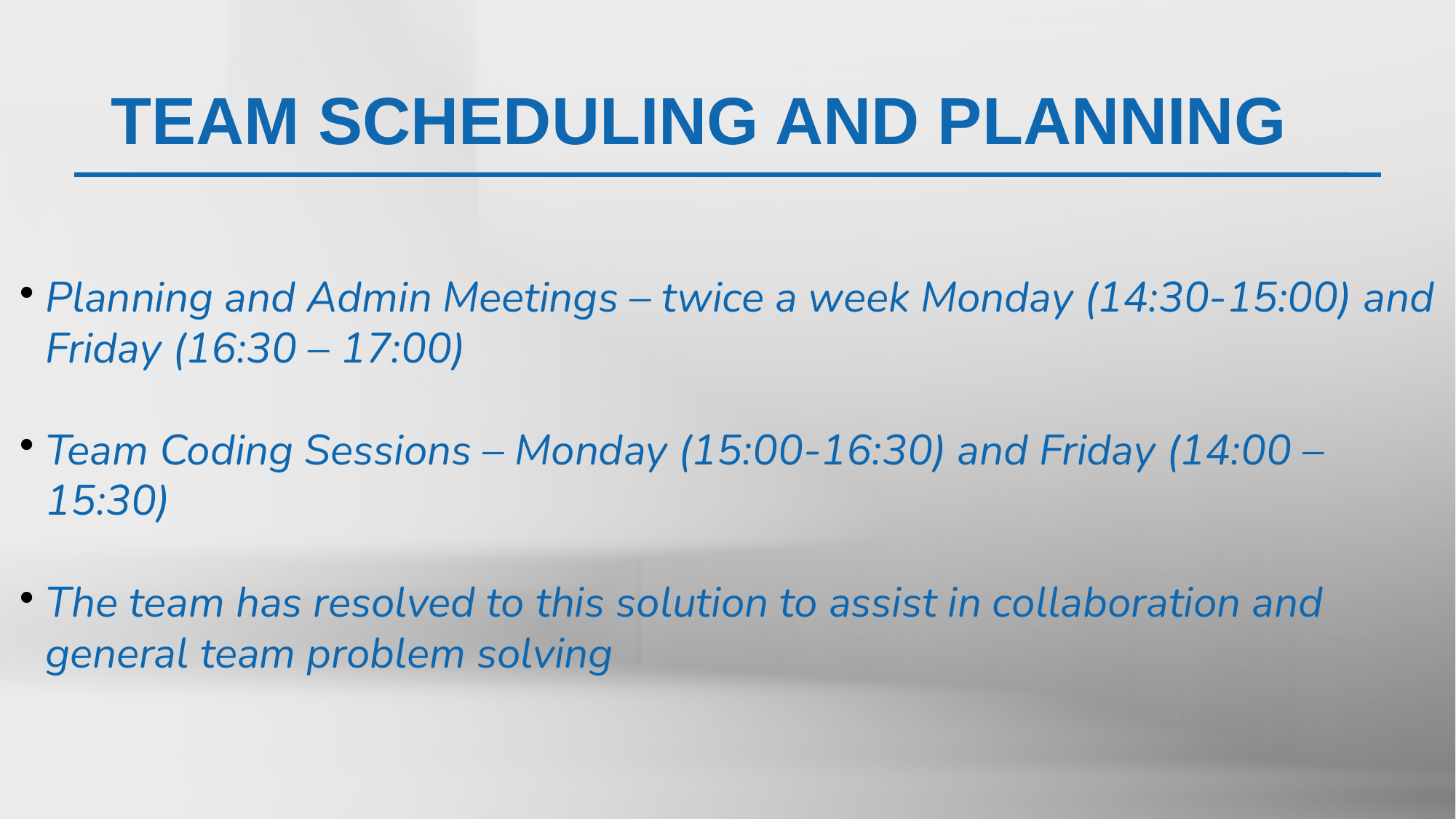

TEAM SCHEDULING AND PLANNING

Planning and Admin Meetings – twice a week Monday (14:30-15:00) and Friday (16:30 – 17:00)

Team Coding Sessions – Monday (15:00-16:30) and Friday (14:00 – 15:30)

The team has resolved to this solution to assist in collaboration and general team problem solving